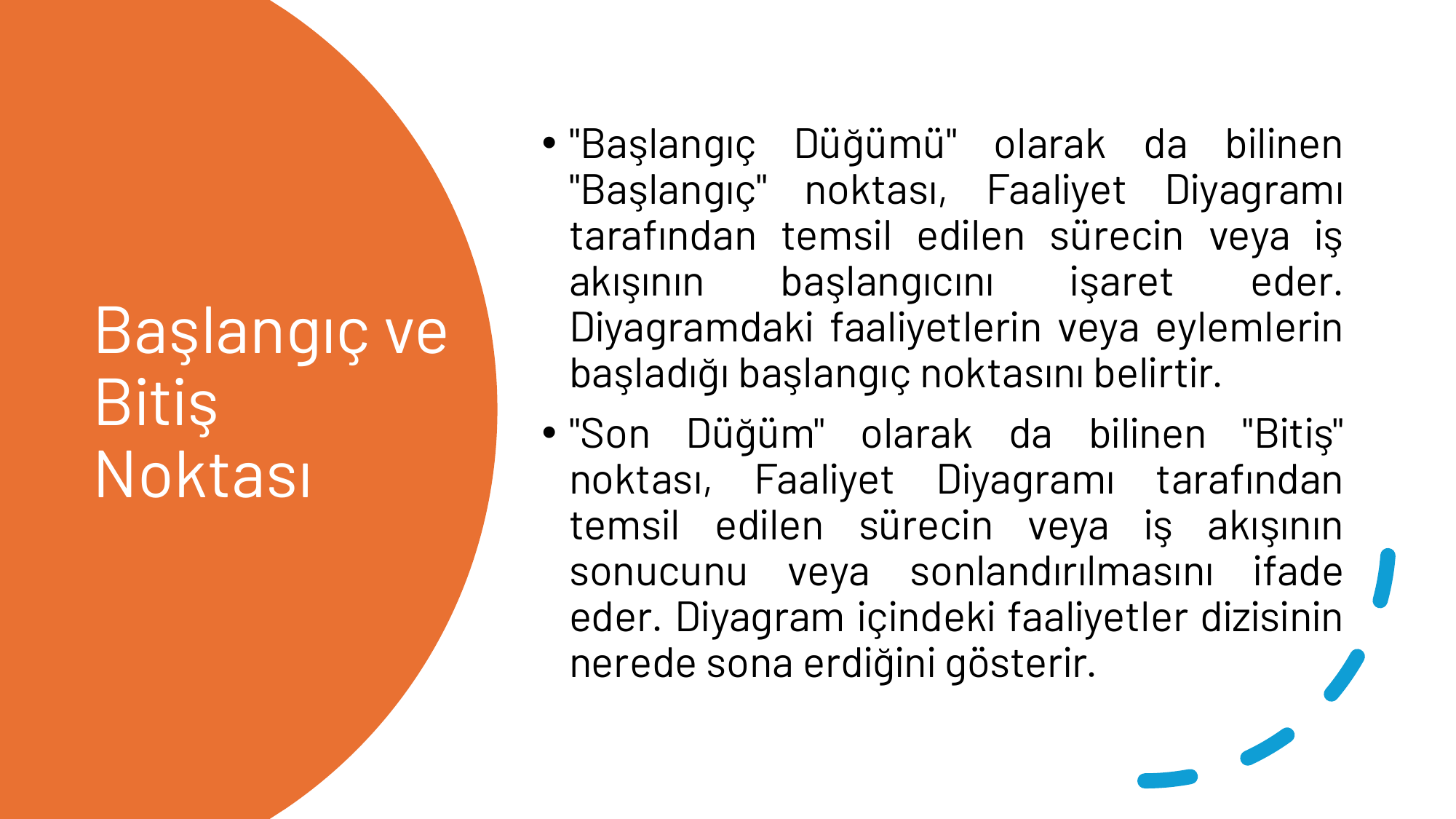

"Başlangıç Düğümü" olarak da bilinen "Başlangıç" noktası, Faaliyet Diyagramı tarafından temsil edilen sürecin veya iş akışının başlangıcını işaret eder. Diyagramdaki faaliyetlerin veya eylemlerin başladığı başlangıç noktasını belirtir.
"Son Düğüm" olarak da bilinen "Bitiş" noktası, Faaliyet Diyagramı tarafından temsil edilen sürecin veya iş akışının sonucunu veya sonlandırılmasını ifade eder. Diyagram içindeki faaliyetler dizisinin nerede sona erdiğini gösterir.
# Başlangıç ve Bitiş Noktası